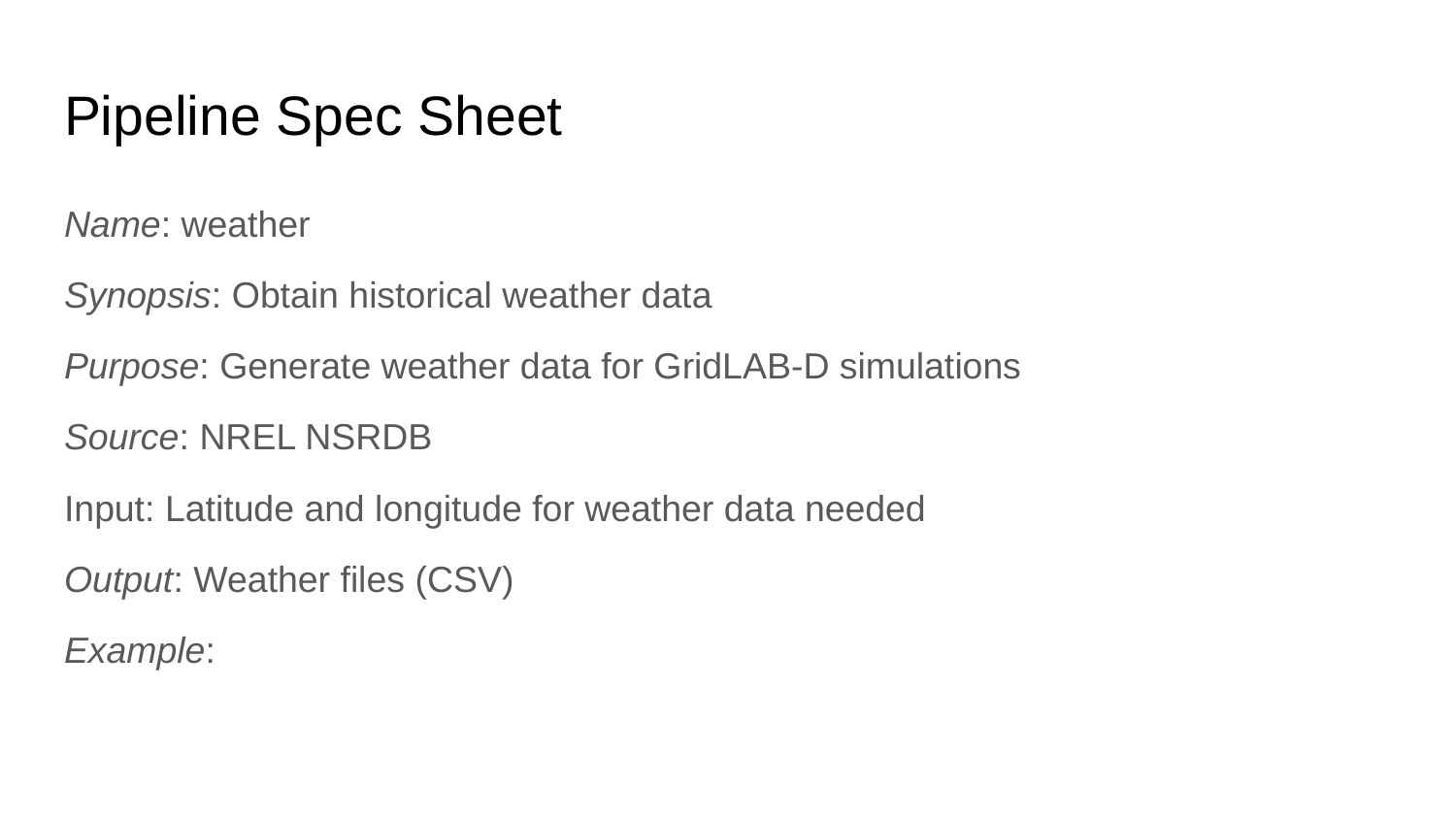

# Pipeline Spec Sheet
Name: weather
Synopsis: Obtain historical weather data
Purpose: Generate weather data for GridLAB-D simulations
Source: NREL NSRDB
Input: Latitude and longitude for weather data needed
Output: Weather files (CSV)
Example: